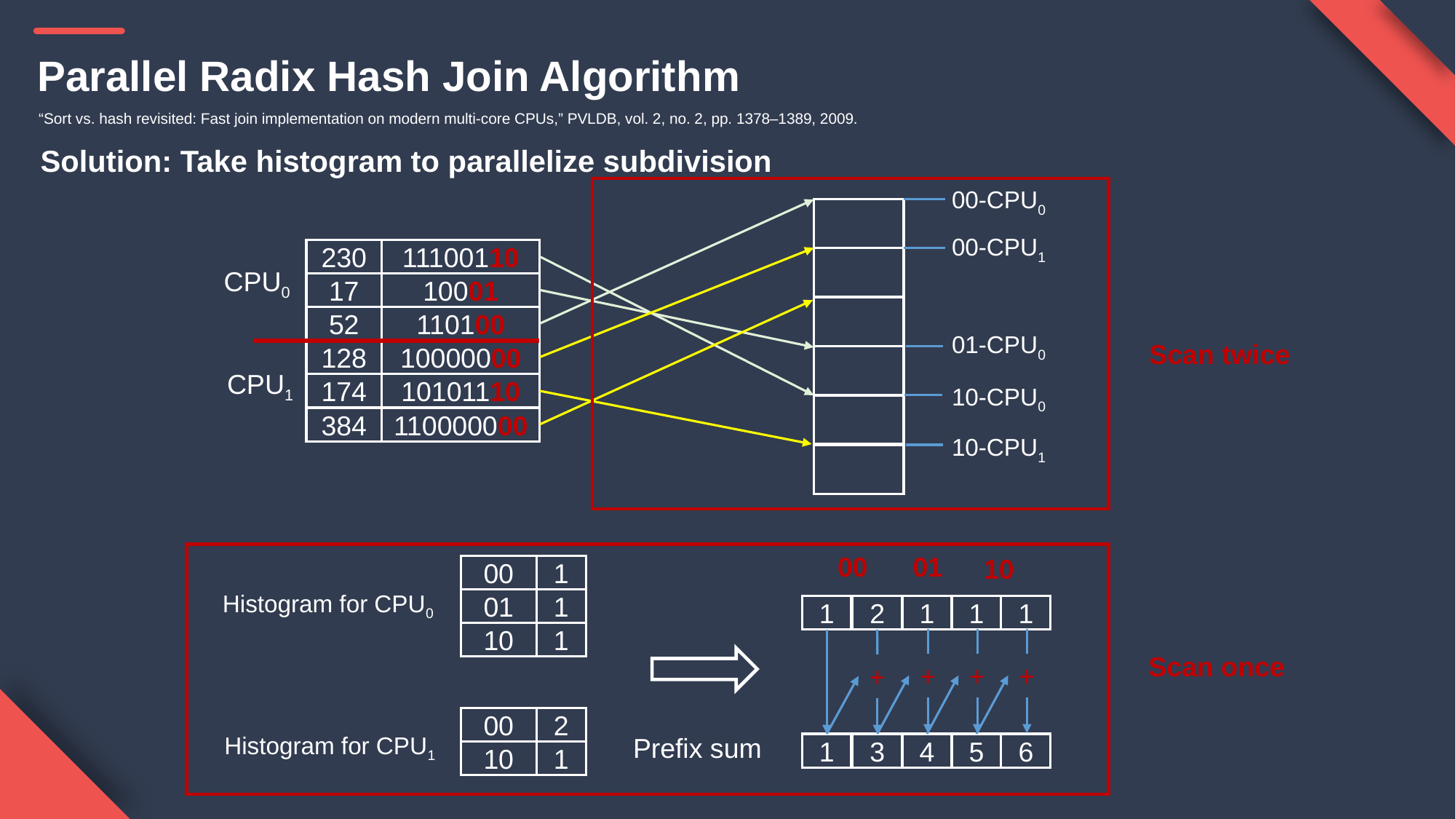

Parallel Radix Hash Join Algorithm
“Sort vs. hash revisited: Fast join implementation on modern multi-core CPUs,” PVLDB, vol. 2, no. 2, pp. 1378–1389, 2009.
Solution: Take histogram to parallelize subdivision

00-CPU0

00-CPU1
11100110
230

CPU0
10001
17

110100
52
01-CPU0
Scan twice
10000000
128

CPU1
10101110
174
10-CPU0

384
110000000
10-CPU1

00
01
10
1
00
Histogram for CPU0
1
01
1
2
1
1
1
1
10
Scan once

+
+
+
+

2
00
Histogram for CPU1
Prefix sum
1
3
4
5
6
1
10